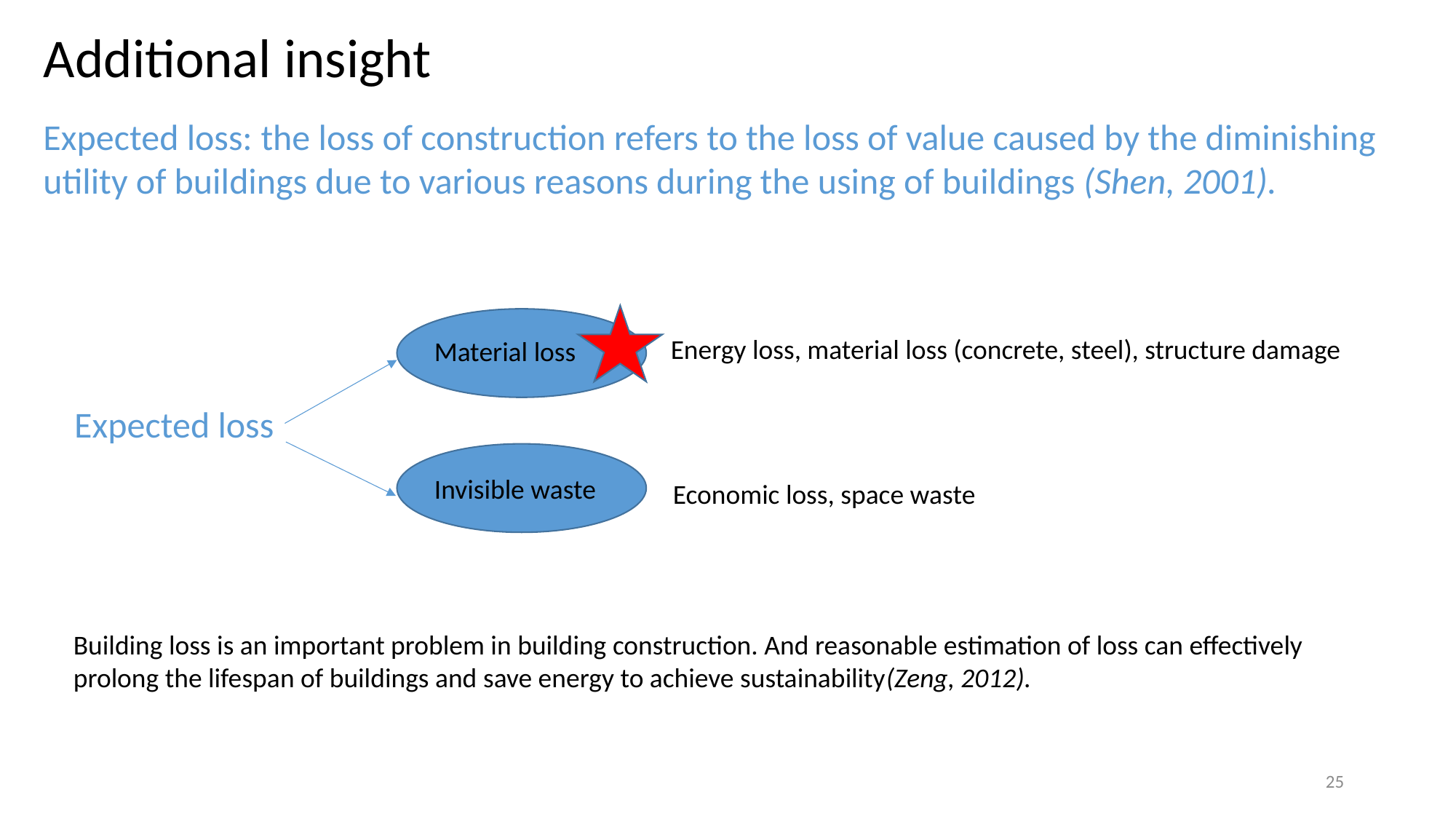

# Additional insight
Expected loss: the loss of construction refers to the loss of value caused by the diminishing utility of buildings due to various reasons during the using of buildings (Shen, 2001).

Energy loss, material loss (concrete, steel), structure damage
Material loss
Expected loss

Invisible waste
Economic loss, space waste
Building loss is an important problem in building construction. And reasonable estimation of loss can effectively prolong the lifespan of buildings and save energy to achieve sustainability(Zeng, 2012).
25